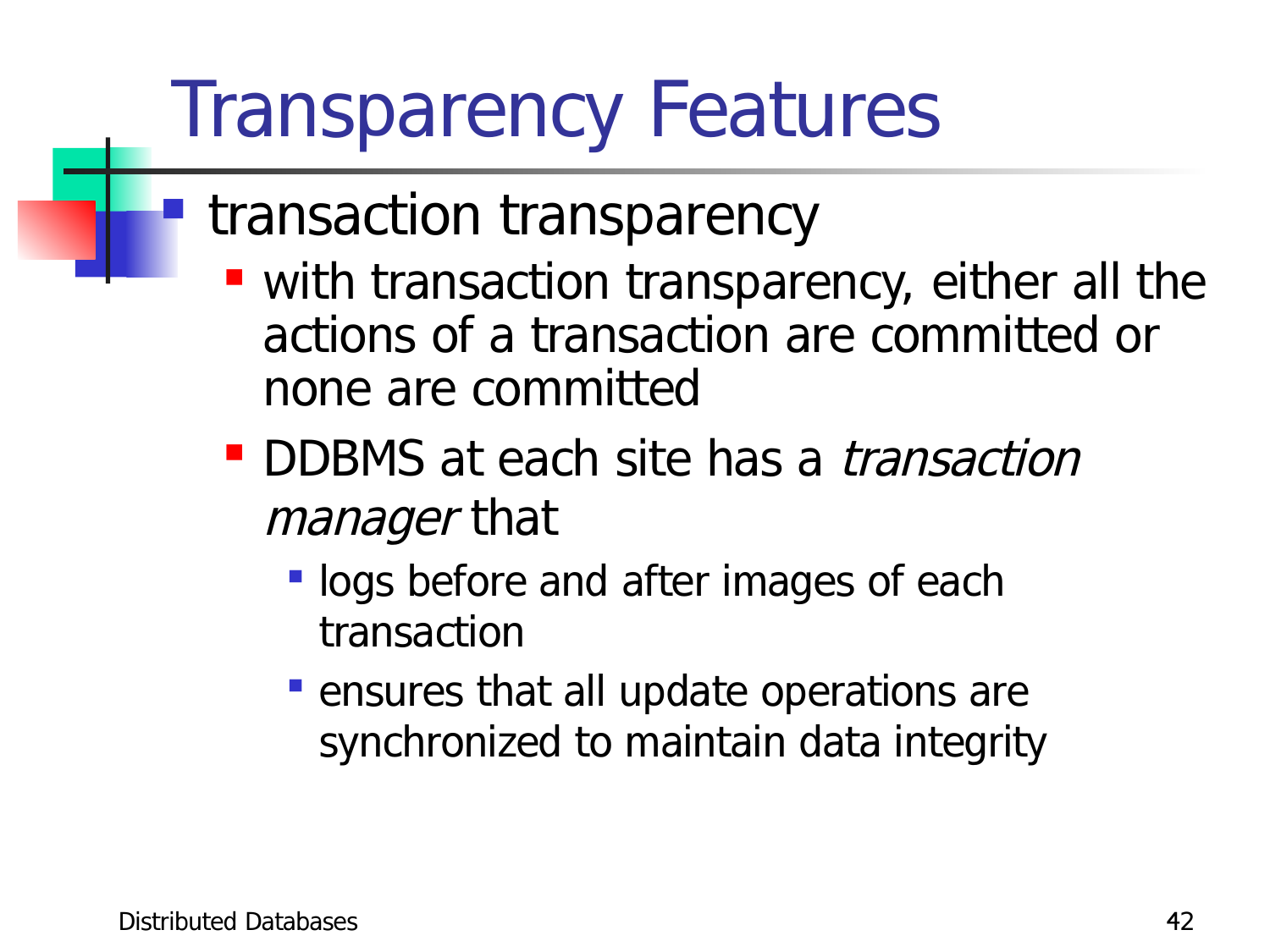

# Transparency Features
transaction transparency
with transaction transparency, either all the actions of a transaction are committed or none are committed
DDBMS at each site has a transaction manager that
logs before and after images of each transaction
ensures that all update operations are synchronized to maintain data integrity
Distributed Databases
42